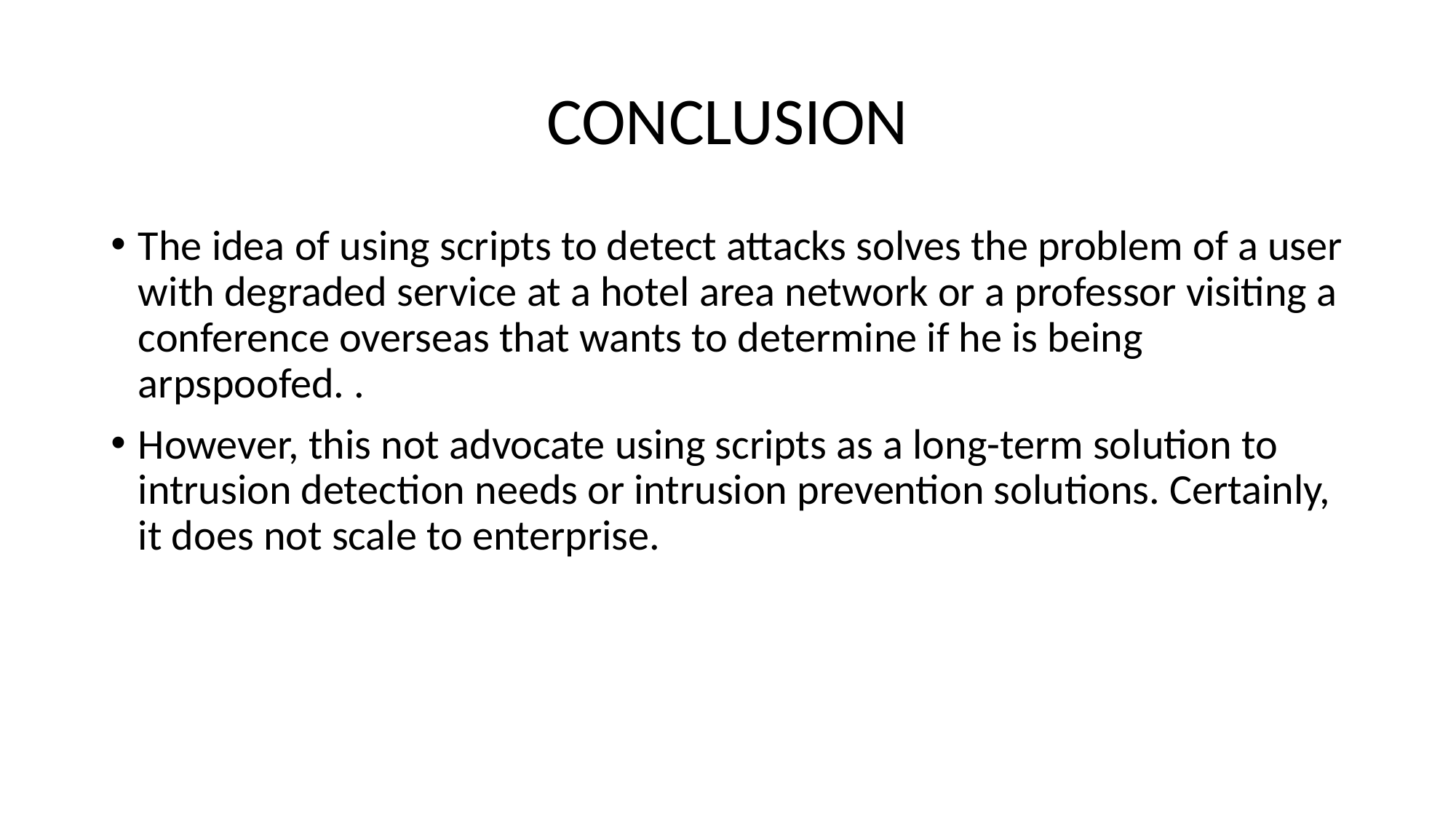

# CONCLUSION
The idea of using scripts to detect attacks solves the problem of a user with degraded service at a hotel area network or a professor visiting a conference overseas that wants to determine if he is being arpspoofed. .
However, this not advocate using scripts as a long-term solution to intrusion detection needs or intrusion prevention solutions. Certainly, it does not scale to enterprise.